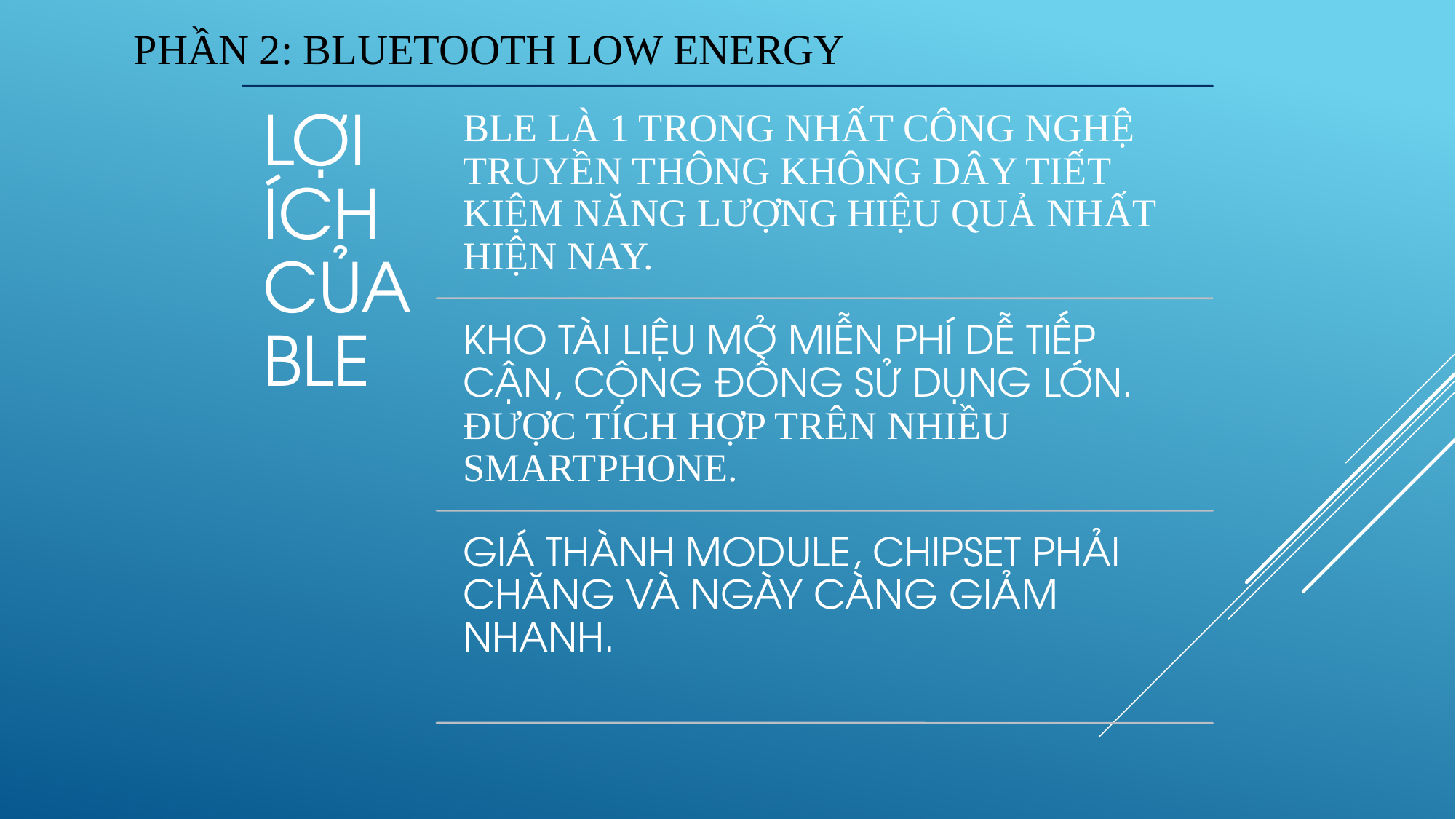

PHẦN 2: BLUETOOTH LOW ENERGY
LỢI ÍCH CỦA BLE
BLE LÀ 1 TRONG NHẤT CÔNG NGHỆ TRUYỀN THÔNG KHÔNG DÂY TIẾT KIỆM NĂNG LƯỢNG HIỆU QUẢ NHẤT HIỆN NAY.
KHO TÀI LIỆU MỞ MIỄN PHÍ DỄ TIẾP CẬN, CỘNG ĐỒNG SỬ DỤNG LỚN. ĐƯỢC TÍCH HỢP TRÊN NHIỀU SMARTPHONE.
GIÁ THÀNH MODULE, CHIPSET PHẢI CHĂNG VÀ NGÀY CÀNG GIẢM NHANH.